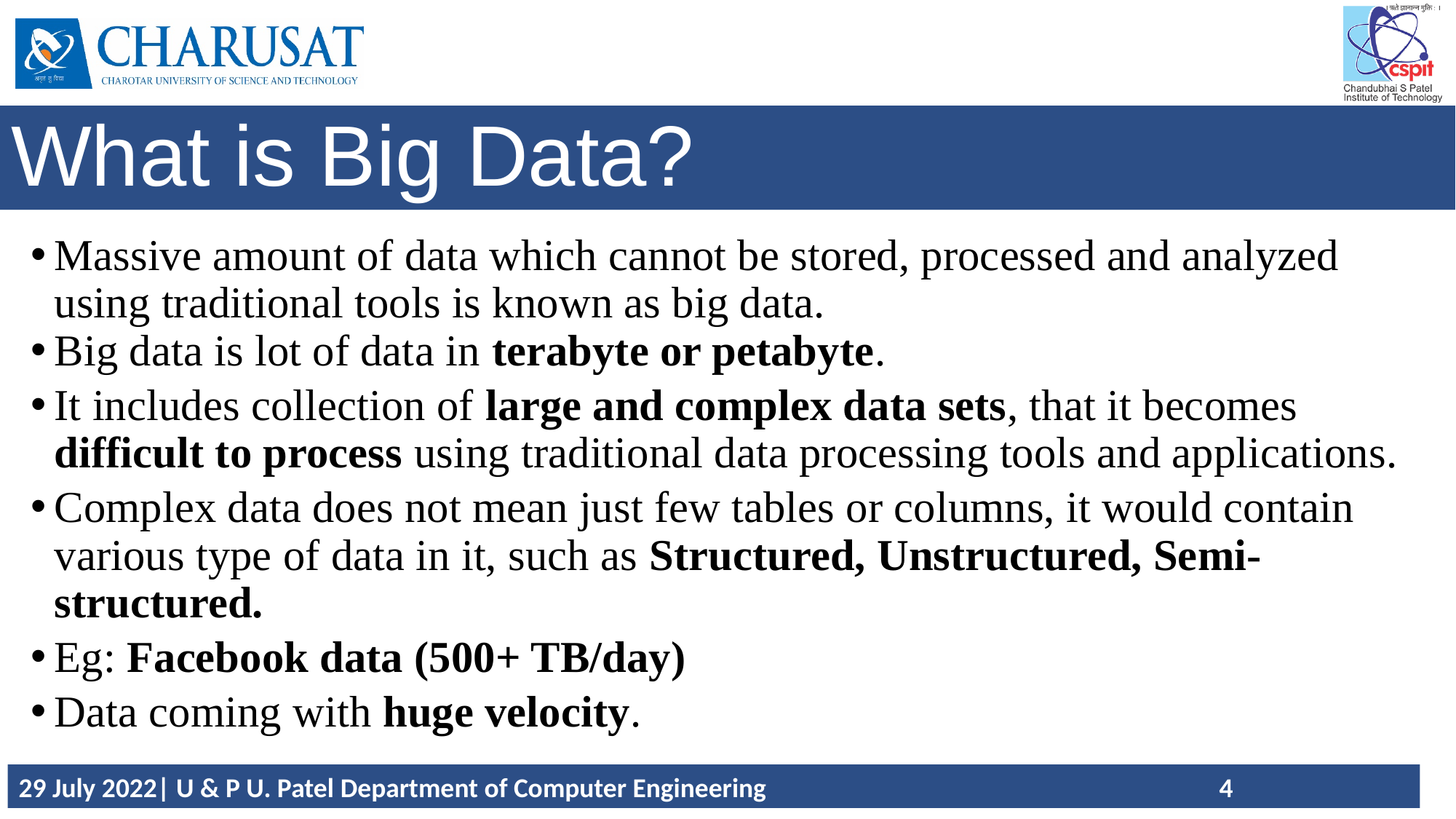

# What is Big Data?
Massive amount of data which cannot be stored, processed and analyzed using traditional tools is known as big data.
Big data is lot of data in terabyte or petabyte.
It includes collection of large and complex data sets, that it becomes difficult to process using traditional data processing tools and applications.
Complex data does not mean just few tables or columns, it would contain various type of data in it, such as Structured, Unstructured, Semi- structured.
Eg: Facebook data (500+ TB/day)
Data coming with huge velocity.